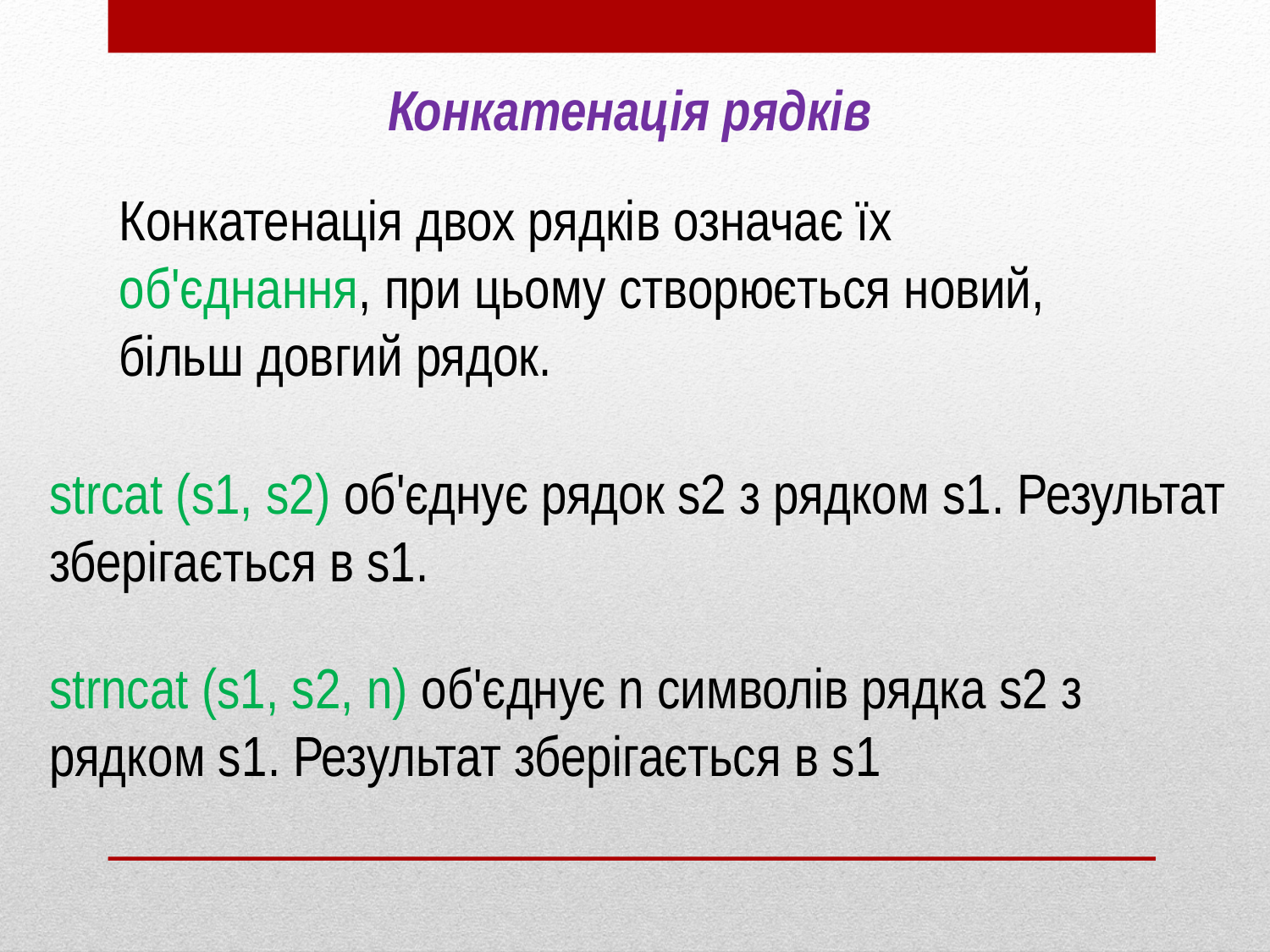

Конкатенація рядків
Конкатенація двох рядків означає їх об'єднання, при цьому створюється новий, більш довгий рядок.
strcat (s1, s2) об'єднує рядок s2 з рядком s1. Результат зберігається в s1.

strncat (s1, s2, n) об'єднує n символів рядка s2 з рядком s1. Результат зберігається в s1